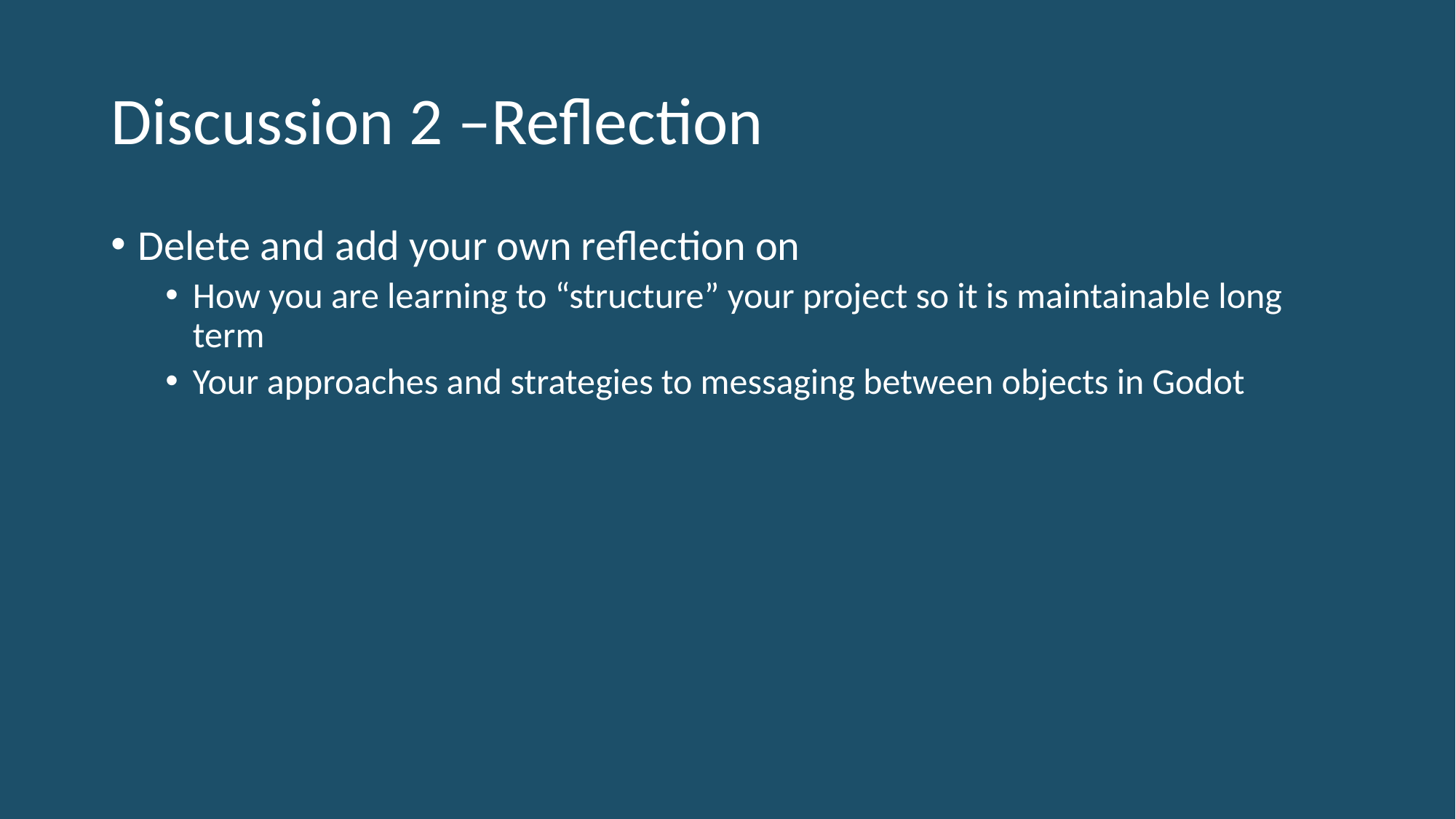

# Discussion 2 –Reflection
Delete and add your own reflection on
How you are learning to “structure” your project so it is maintainable long term
Your approaches and strategies to messaging between objects in Godot